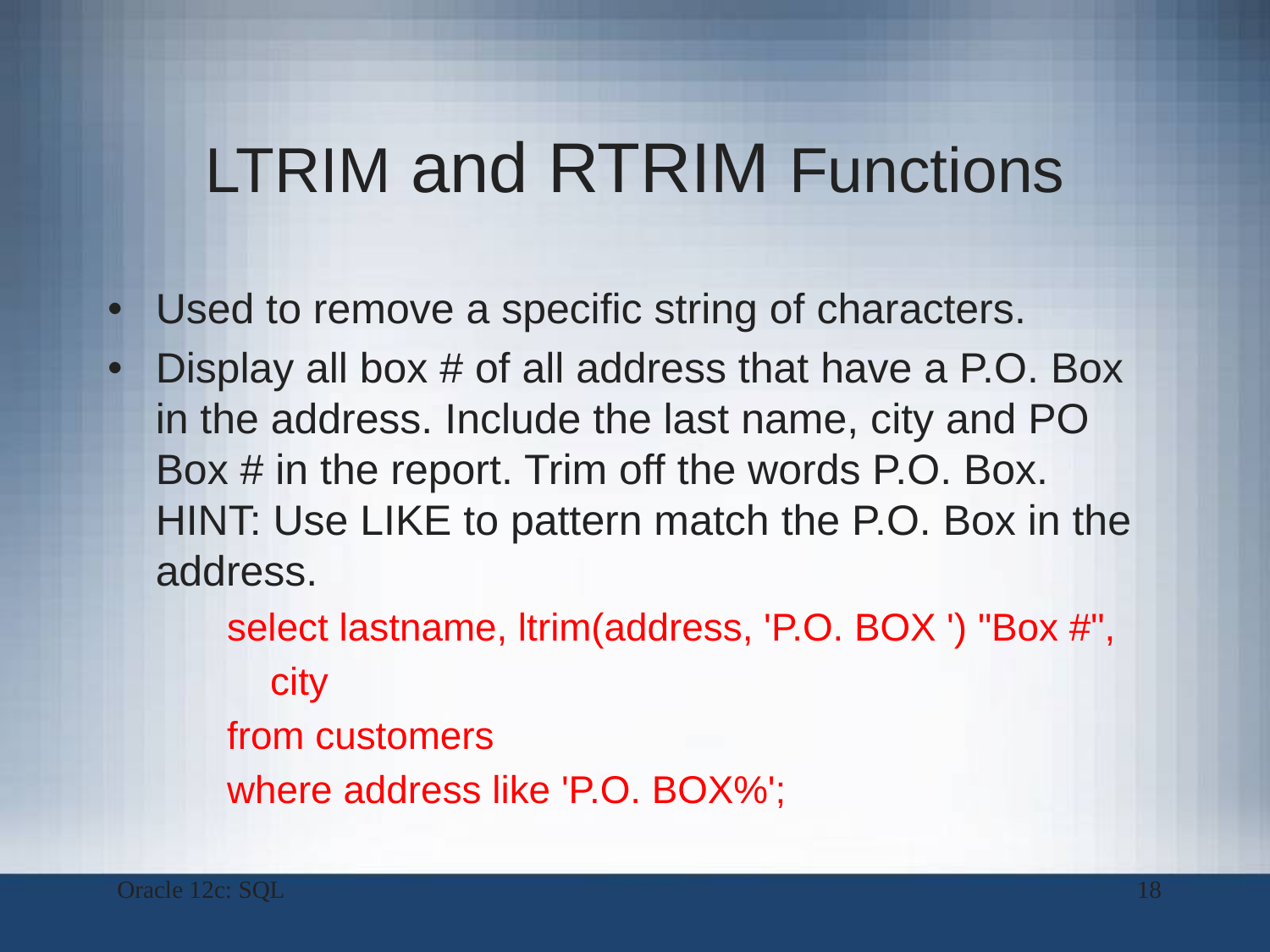

# LTRIM and RTRIM Functions
Used to remove a specific string of characters.
Display all box # of all address that have a P.O. Box in the address. Include the last name, city and PO Box # in the report. Trim off the words P.O. Box.
HINT: Use LIKE to pattern match the P.O. Box in the address.
select lastname, ltrim(address, 'P.O. BOX ') "Box #",
    city
from customers
where address like 'P.O. BOX%';
Oracle 12c: SQL
18